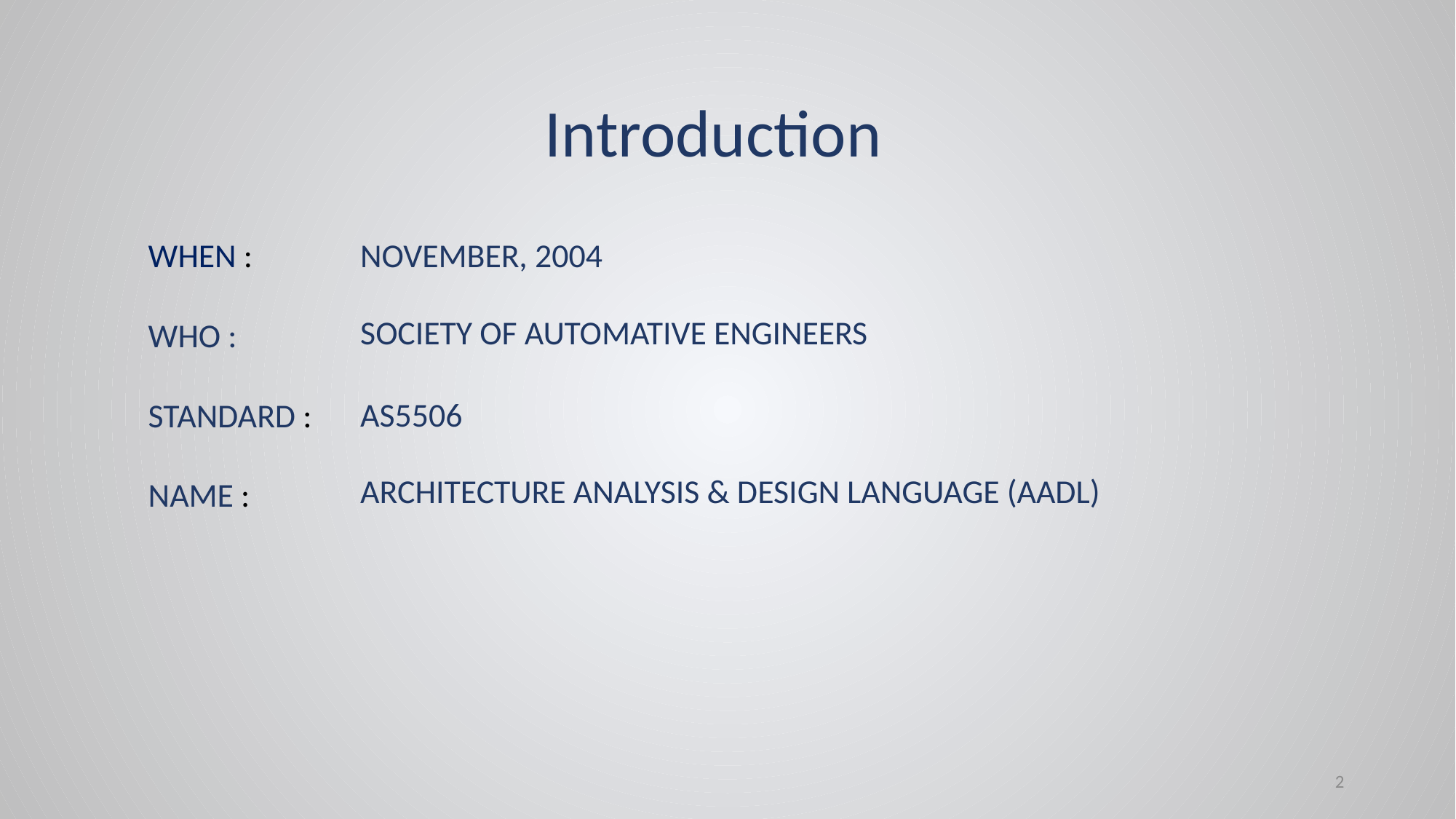

Introduction
WHEN :

WHO :

STANDARD :

NAME :
NOVEMBER, 2004
SOCIETY OF AUTOMATIVE ENGINEERS
AS5506
ARCHITECTURE ANALYSIS & DESIGN LANGUAGE (AADL)
2